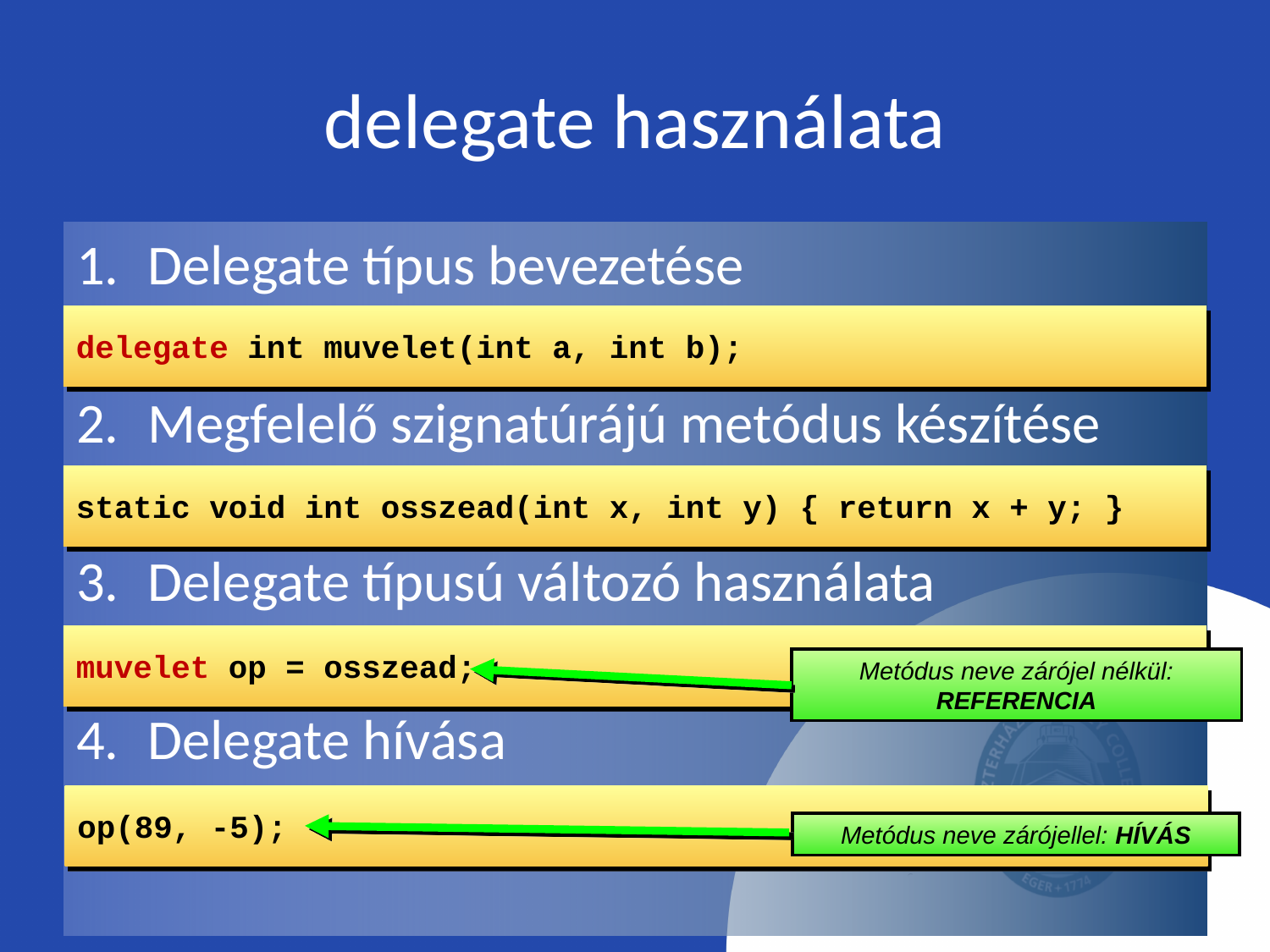

# delegate használata
Delegate típus bevezetése

Megfelelő szignatúrájú metódus készítése

Delegate típusú változó használata

Delegate hívása
delegate int muvelet(int a, int b);
static void int osszead(int x, int y) { return x + y; }
muvelet op = osszead;
Metódus neve zárójel nélkül: REFERENCIA

op(89, -5);
Metódus neve zárójellel: HÍVÁS